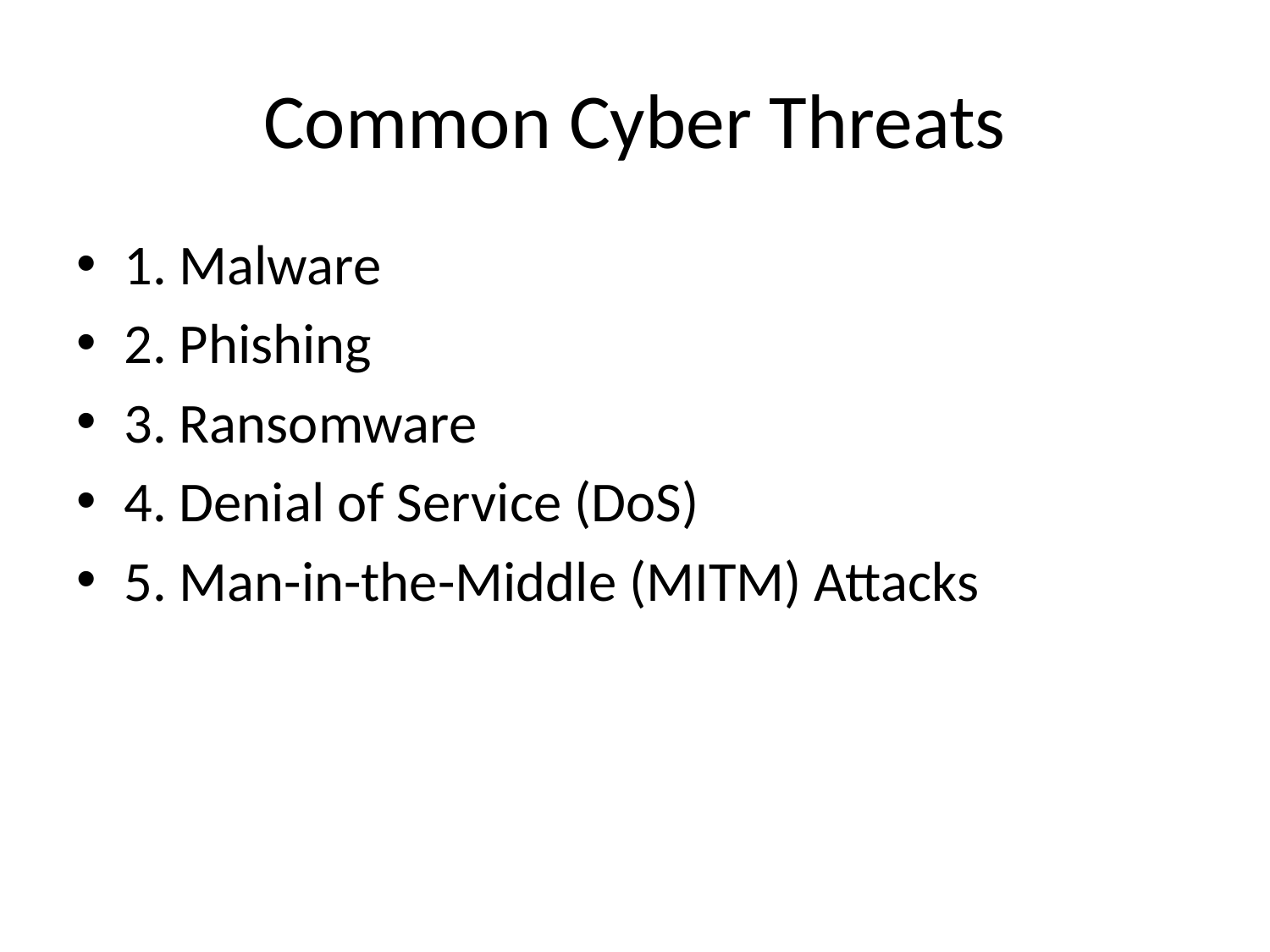

# Common Cyber Threats
1. Malware
2. Phishing
3. Ransomware
4. Denial of Service (DoS)
5. Man-in-the-Middle (MITM) Attacks